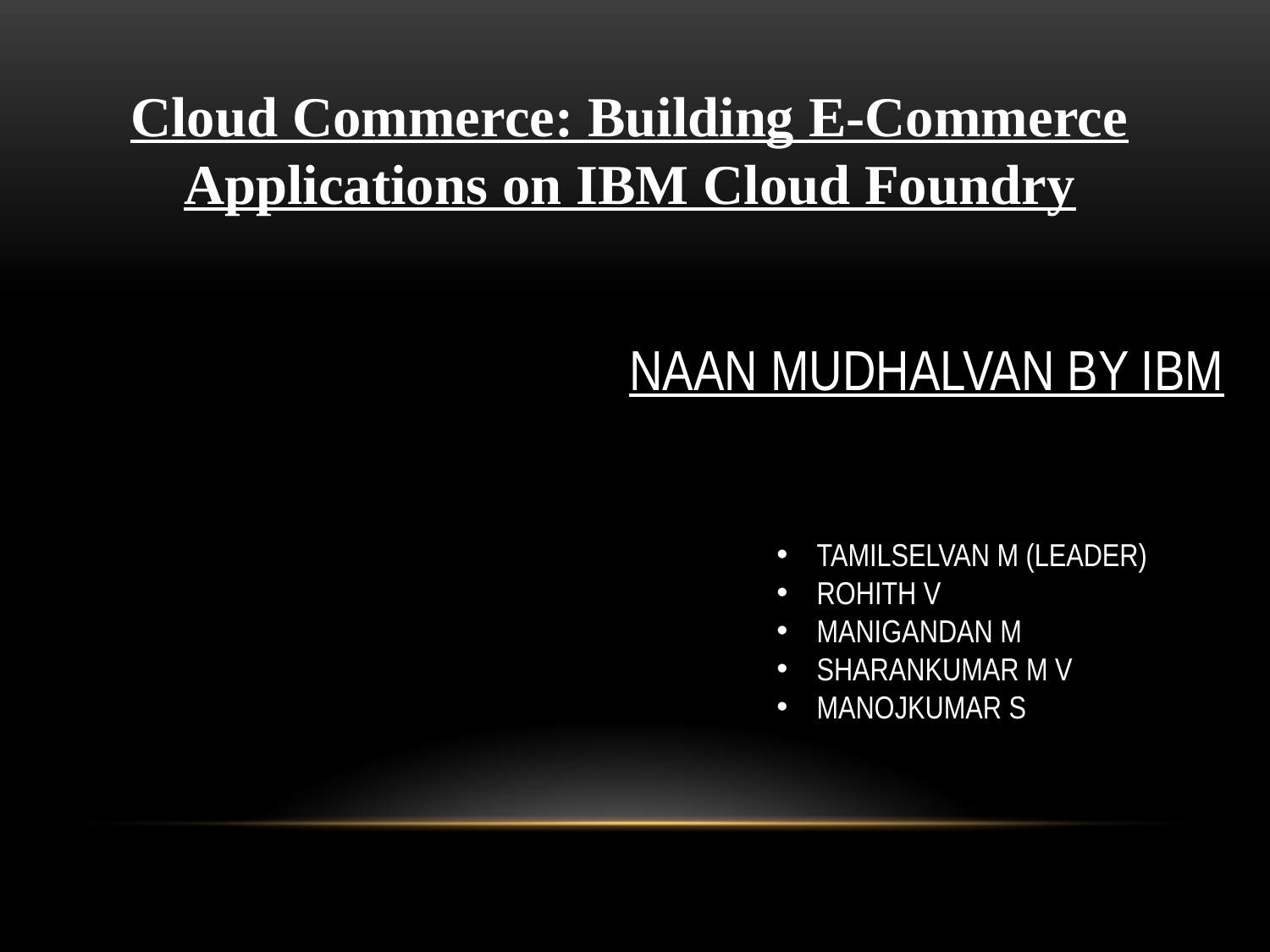

Cloud Commerce: Building E-Commerce Applications on IBM Cloud Foundry
NAAN MUDHALVAN BY IBM

TAMILSELVAN M (LEADER)
ROHITH V
MANIGANDAN M
SHARANKUMAR M V
MANOJKUMAR S